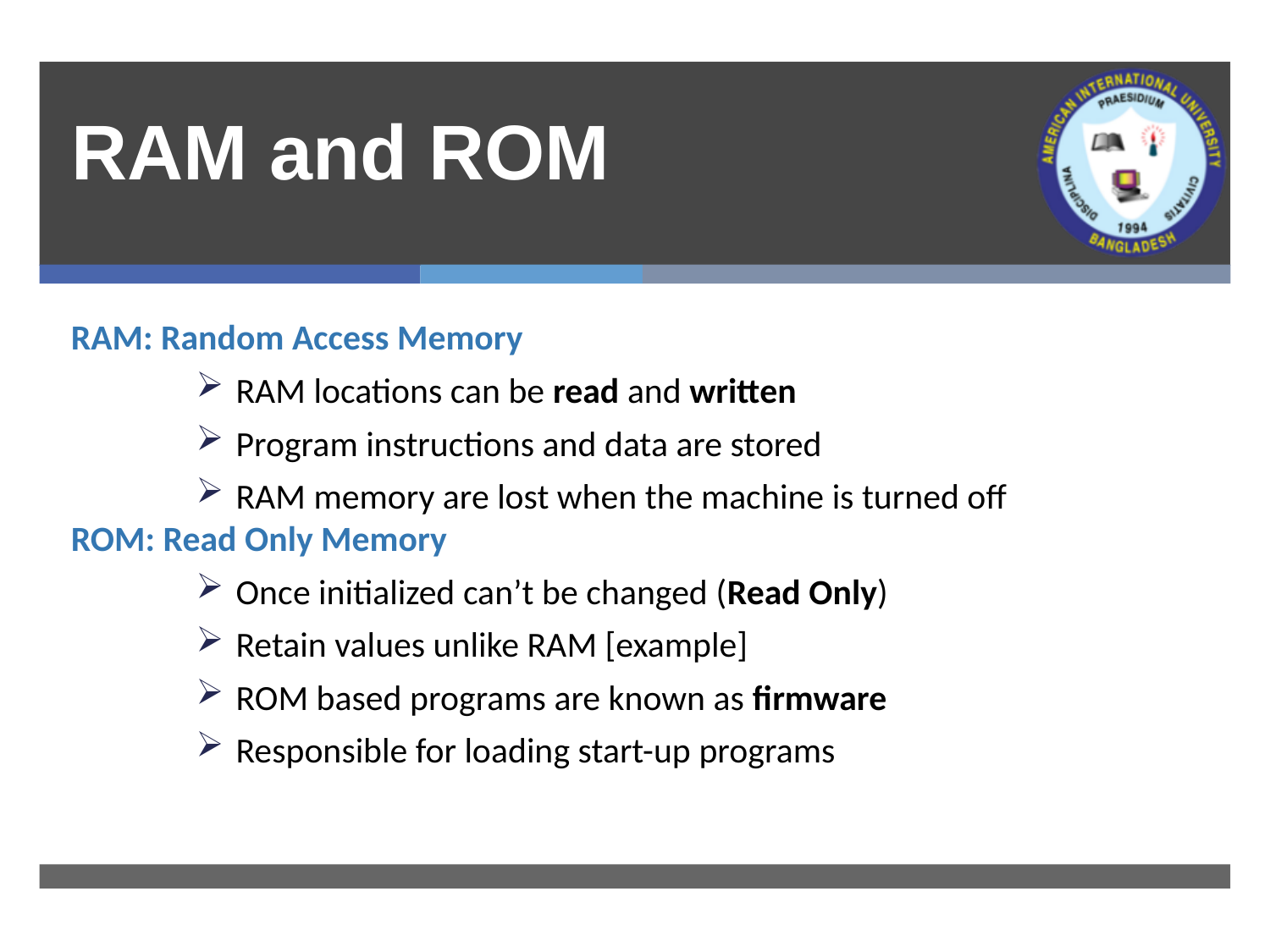

# RAM and ROM
RAM: Random Access Memory
RAM locations can be read and written
Program instructions and data are stored
RAM memory are lost when the machine is turned off
ROM: Read Only Memory
Once initialized can’t be changed (Read Only)
Retain values unlike RAM [example]
ROM based programs are known as firmware
Responsible for loading start-up programs